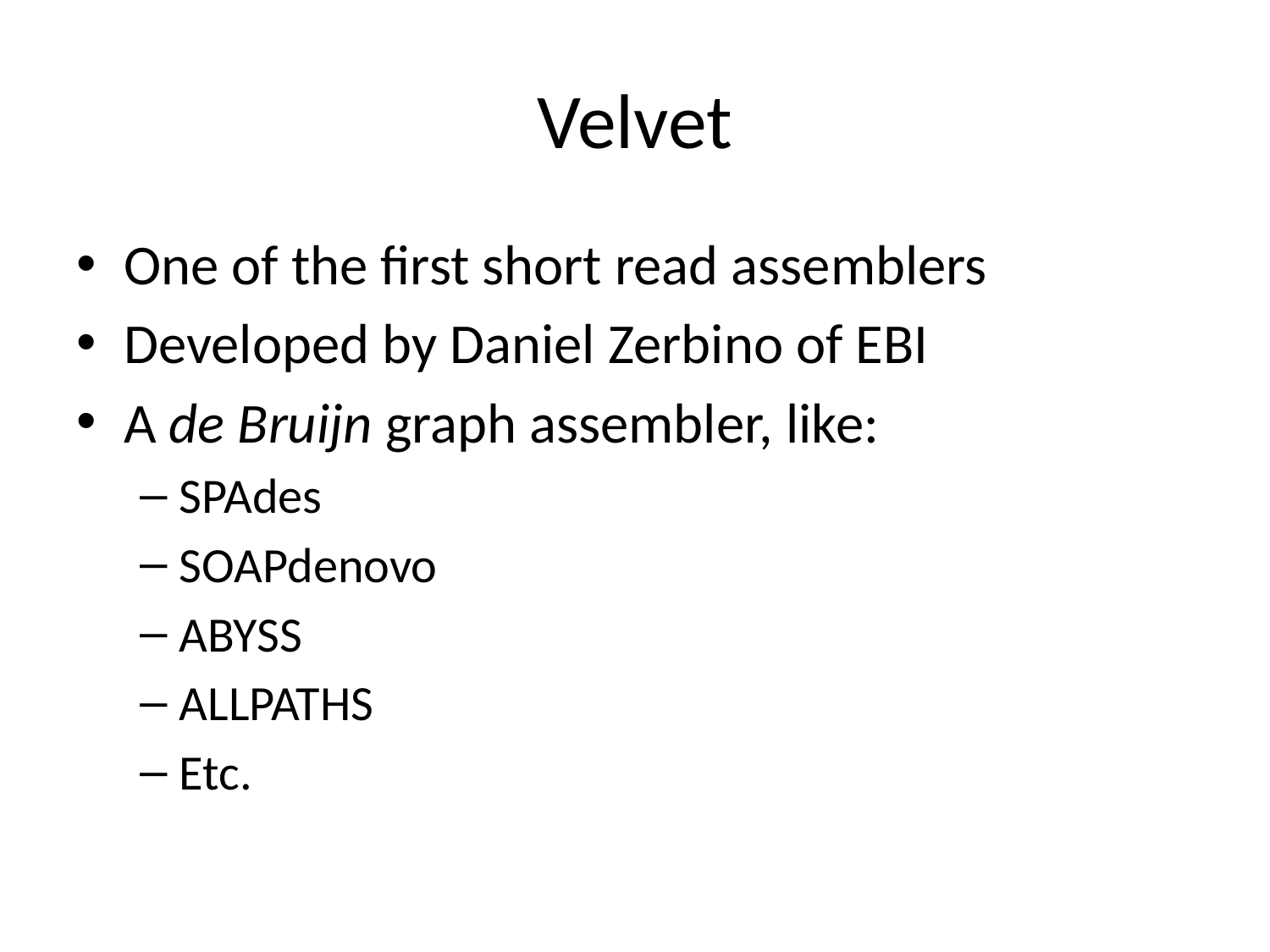

# Velvet
One of the first short read assemblers
Developed by Daniel Zerbino of EBI
A de Bruijn graph assembler, like:
SPAdes
SOAPdenovo
ABYSS
ALLPATHS
Etc.